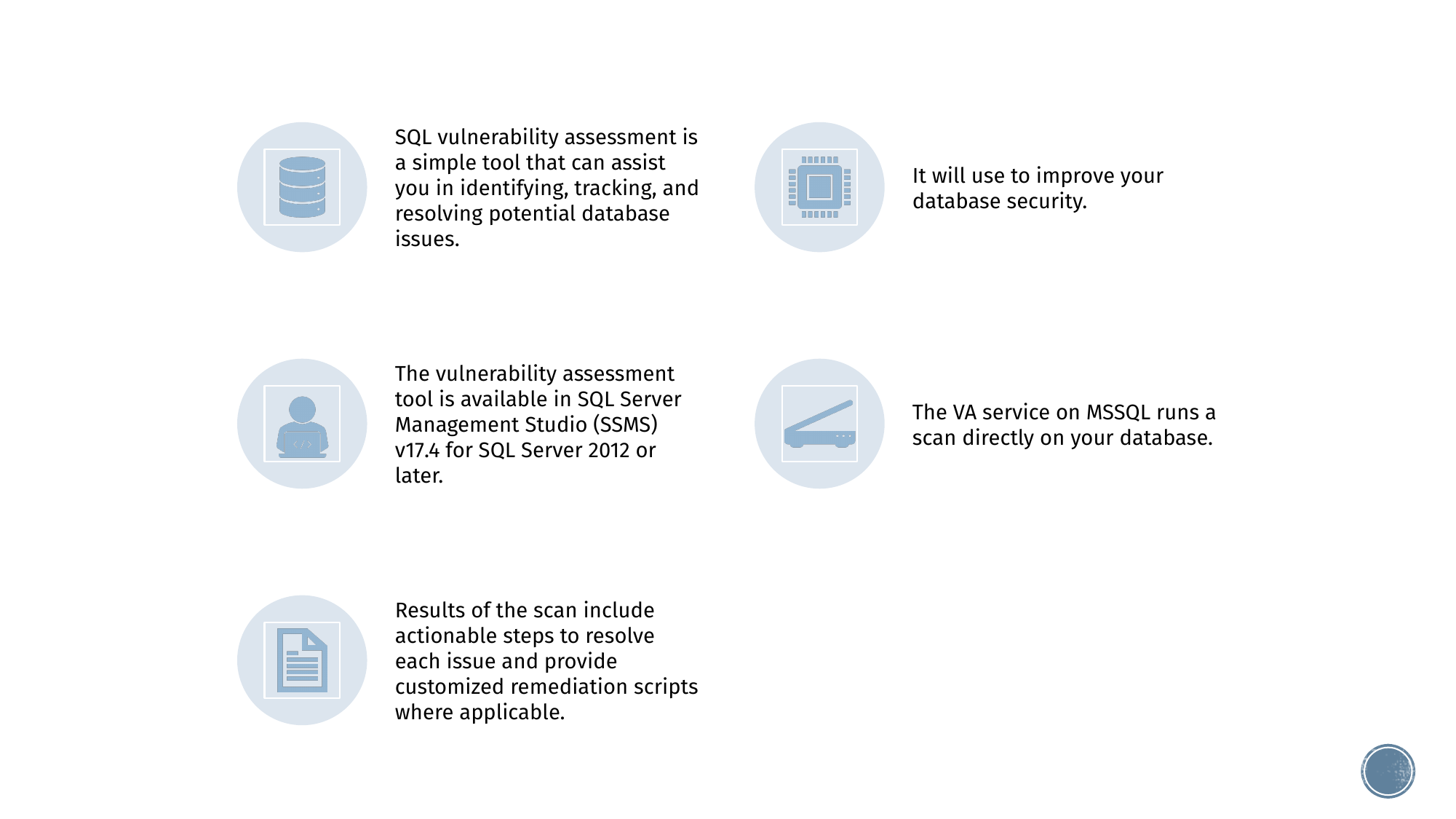

SQL vulnerability assessment is a simple tool that can assist you in identifying, tracking, and resolving potential database issues.
It will use to improve your database security.
The vulnerability assessment tool is available in SQL Server Management Studio (SSMS) v17.4 for SQL Server 2012 or later.
The VA service on MSSQL runs a scan directly on your database.
Results of the scan include actionable steps to resolve each issue and provide customized remediation scripts where applicable.